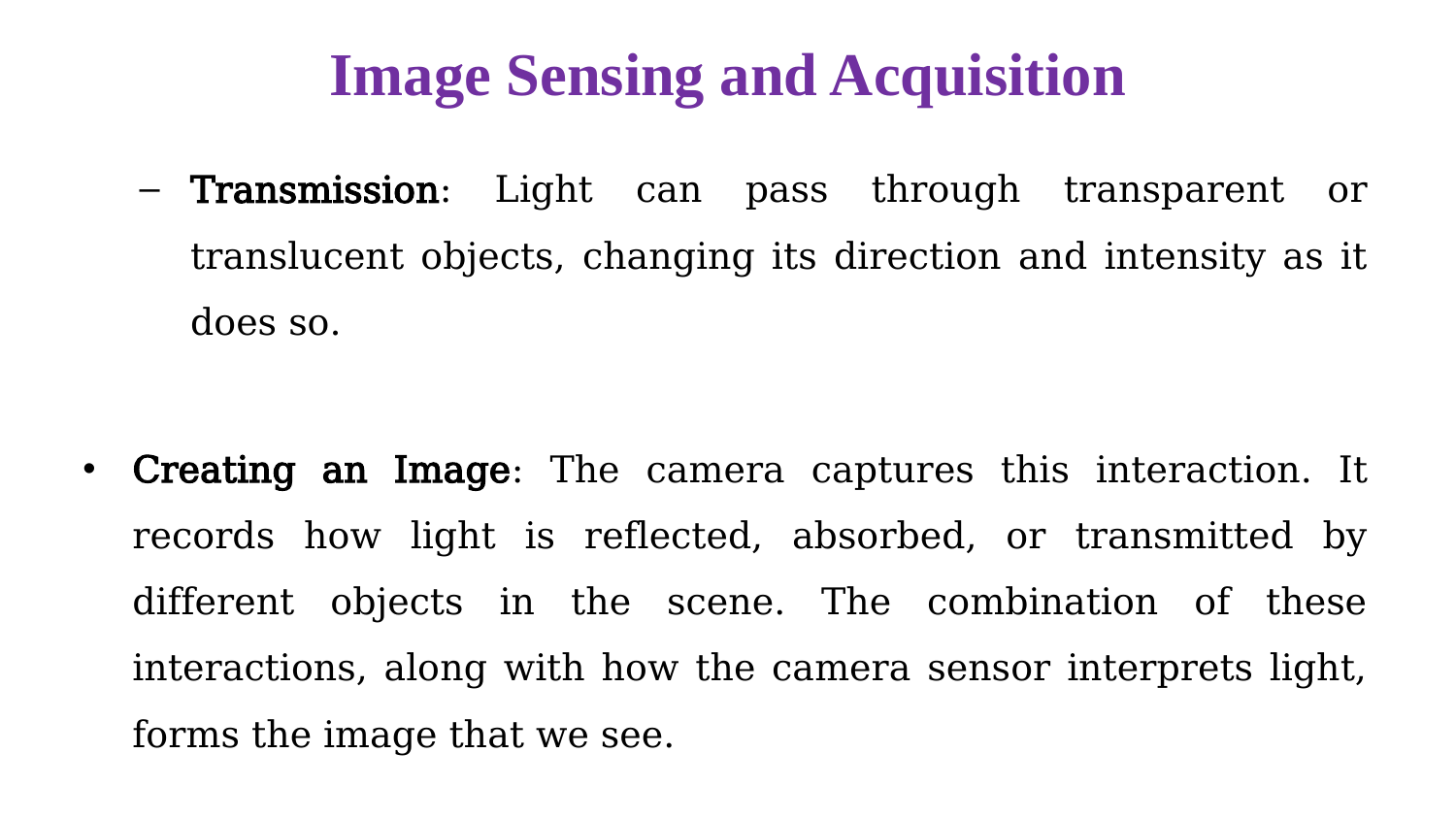

# Image Sensing and Acquisition
Transmission: Light can pass through transparent or translucent objects, changing its direction and intensity as it does so.

Creating an Image: The camera captures this interaction. It records how light is reflected, absorbed, or transmitted by different objects in the scene. The combination of these interactions, along with how the camera sensor interprets light, forms the image that we see.